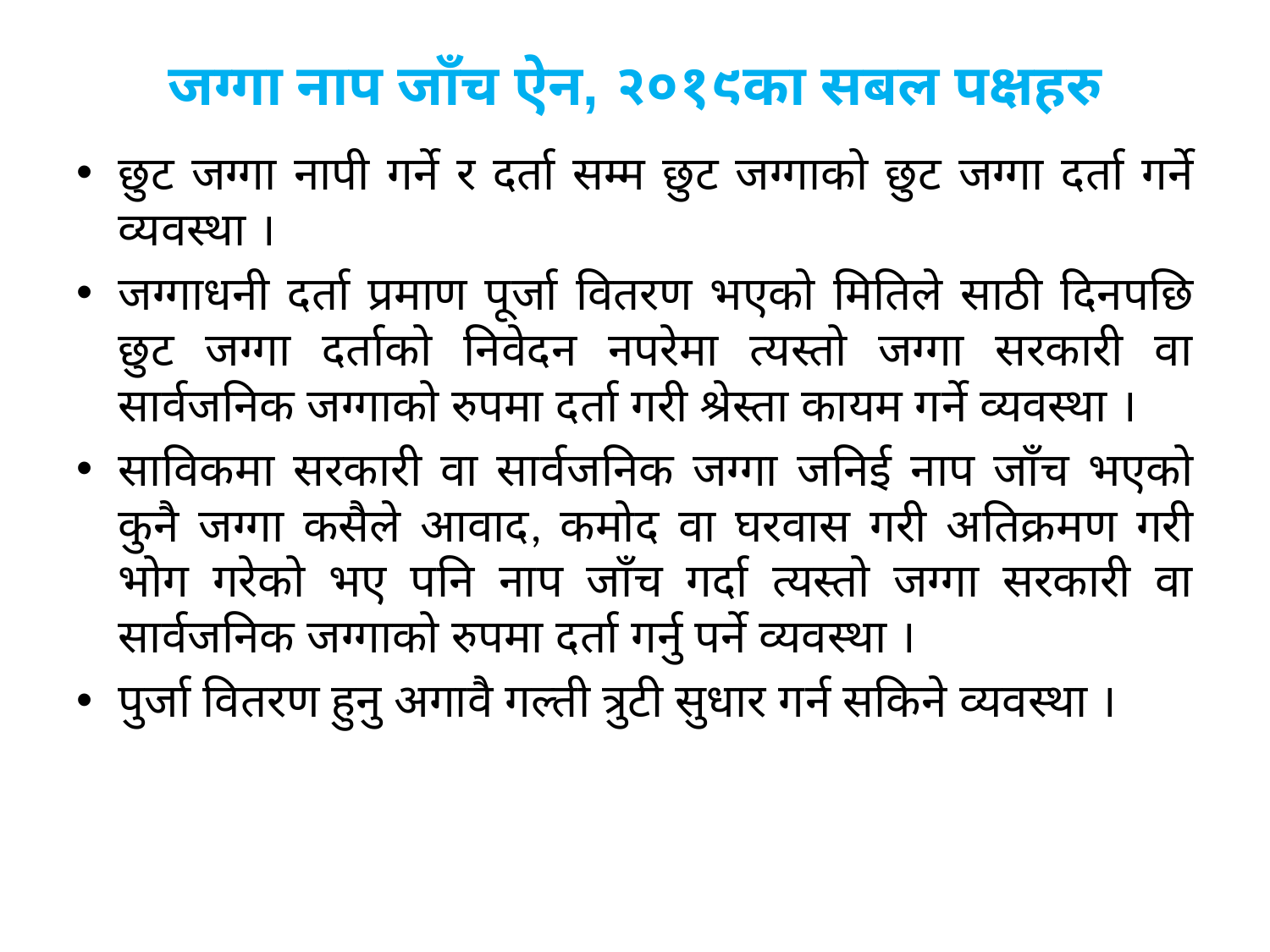

# जग्गा नाप जाँच ऐन, २०१९का सबल पक्षहरु
छुट जग्गा नापी गर्ने र दर्ता सम्म छुट जग्गाको छुट जग्गा दर्ता गर्ने व्यवस्था ।
जग्गाधनी दर्ता प्रमाण पूर्जा वितरण भएको मितिले साठी दिनपछि छुट जग्गा दर्ताको निवेदन नपरेमा त्यस्तो जग्गा सरकारी वा सार्वजनिक जग्गाको रुपमा दर्ता गरी श्रेस्ता कायम गर्ने व्यवस्था ।
साविकमा सरकारी वा सार्वजनिक जग्गा जनिई नाप जाँच भएको कुनै जग्गा कसैले आवाद, कमोद वा घरवास गरी अतिक्रमण गरी भोग गरेको भए पनि नाप जाँच गर्दा त्यस्तो जग्गा सरकारी वा सार्वजनिक जग्गाको रुपमा दर्ता गर्नु पर्ने व्यवस्था ।
पुर्जा वितरण हुनु अगावै गल्ती त्रुटी सुधार गर्न सकिने व्यवस्था ।